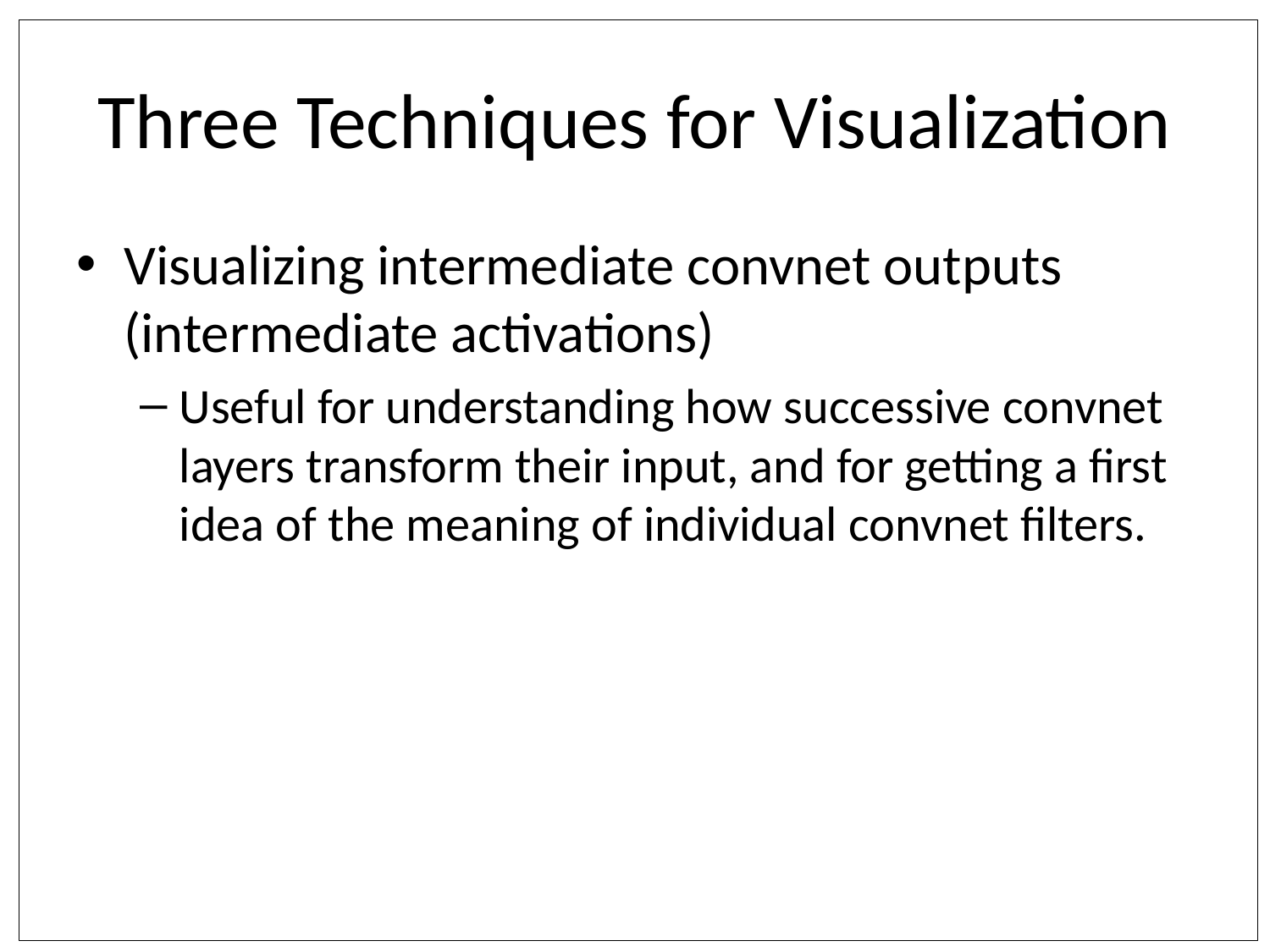

# Three Techniques for Visualization
Visualizing intermediate convnet outputs (intermediate activations)
Useful for understanding how successive convnet layers transform their input, and for getting a first idea of the meaning of individual convnet filters.